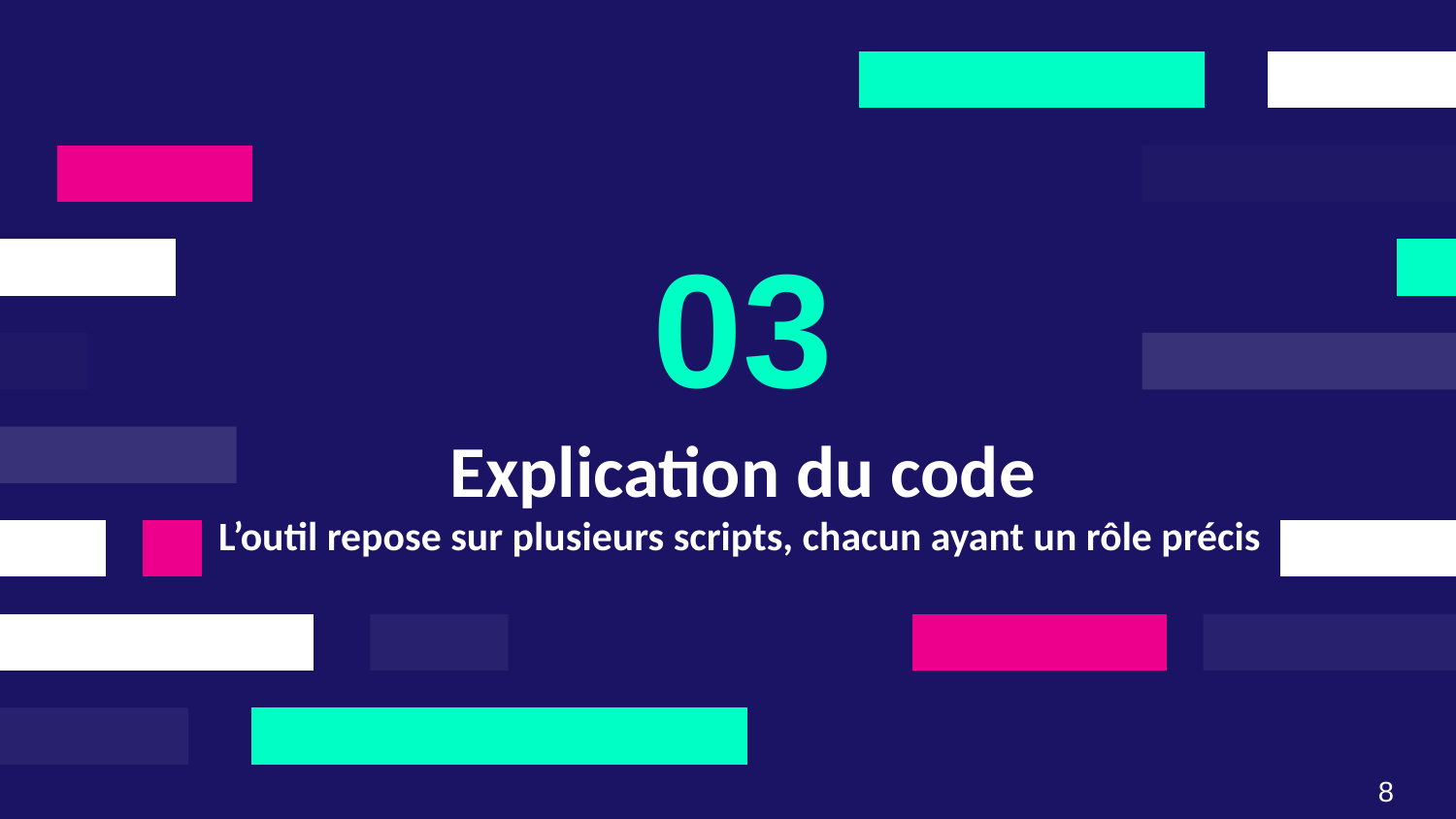

03
# Explication du code
L’outil repose sur plusieurs scripts, chacun ayant un rôle précis

8